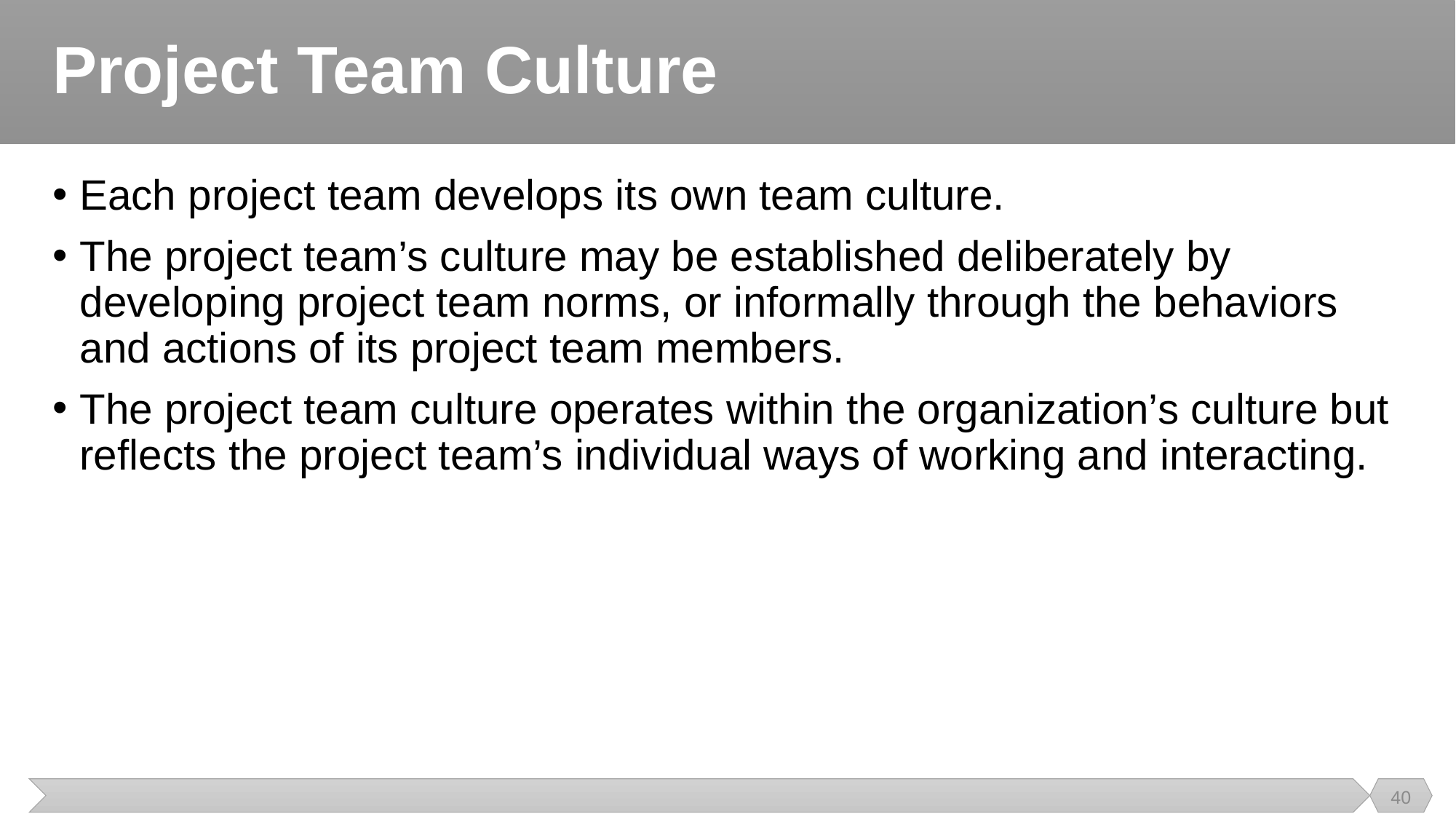

# Project Team Culture
Each project team develops its own team culture.
The project team’s culture may be established deliberately by developing project team norms, or informally through the behaviors and actions of its project team members.
The project team culture operates within the organization’s culture but reflects the project team’s individual ways of working and interacting.
40